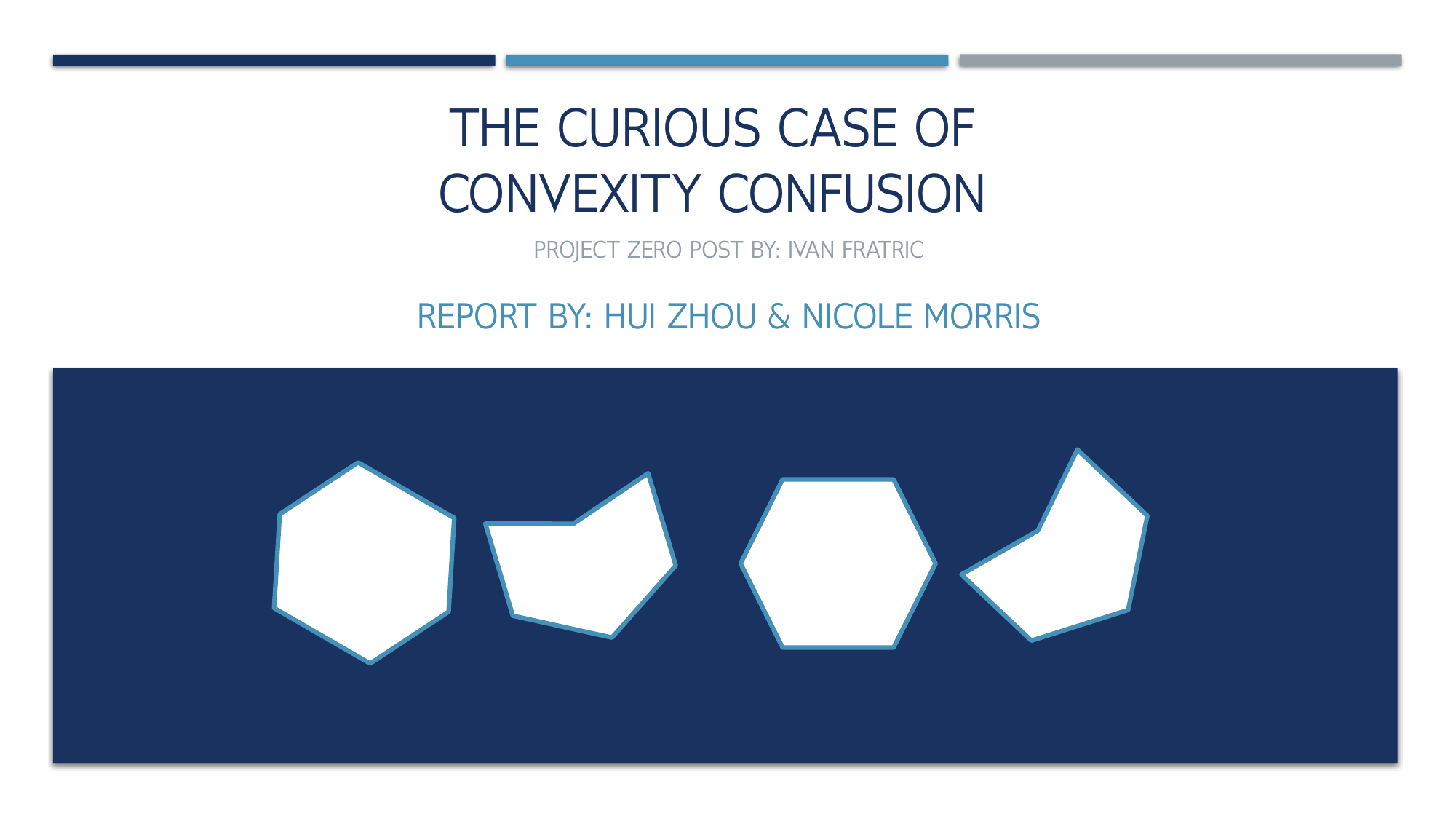

# The Curious Case of Convexity Confusion
Project Zero Post By: Ivan Fratric

Report By: Hui Zhou & Nicole Morris